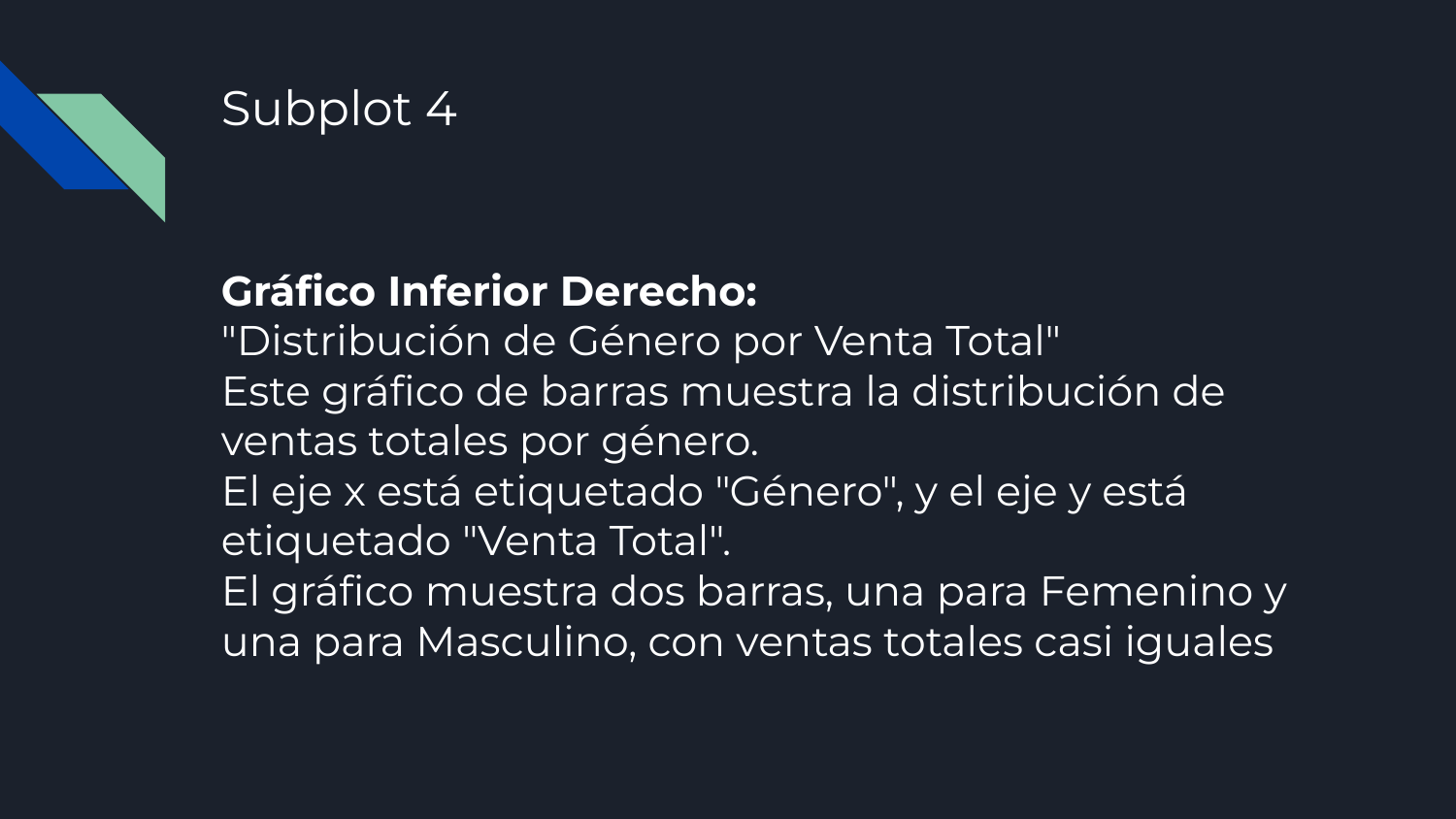

# Subplot 4
Gráfico Inferior Derecho:
"Distribución de Género por Venta Total"
Este gráfico de barras muestra la distribución de ventas totales por género.
El eje x está etiquetado "Género", y el eje y está etiquetado "Venta Total".
El gráfico muestra dos barras, una para Femenino y una para Masculino, con ventas totales casi iguales